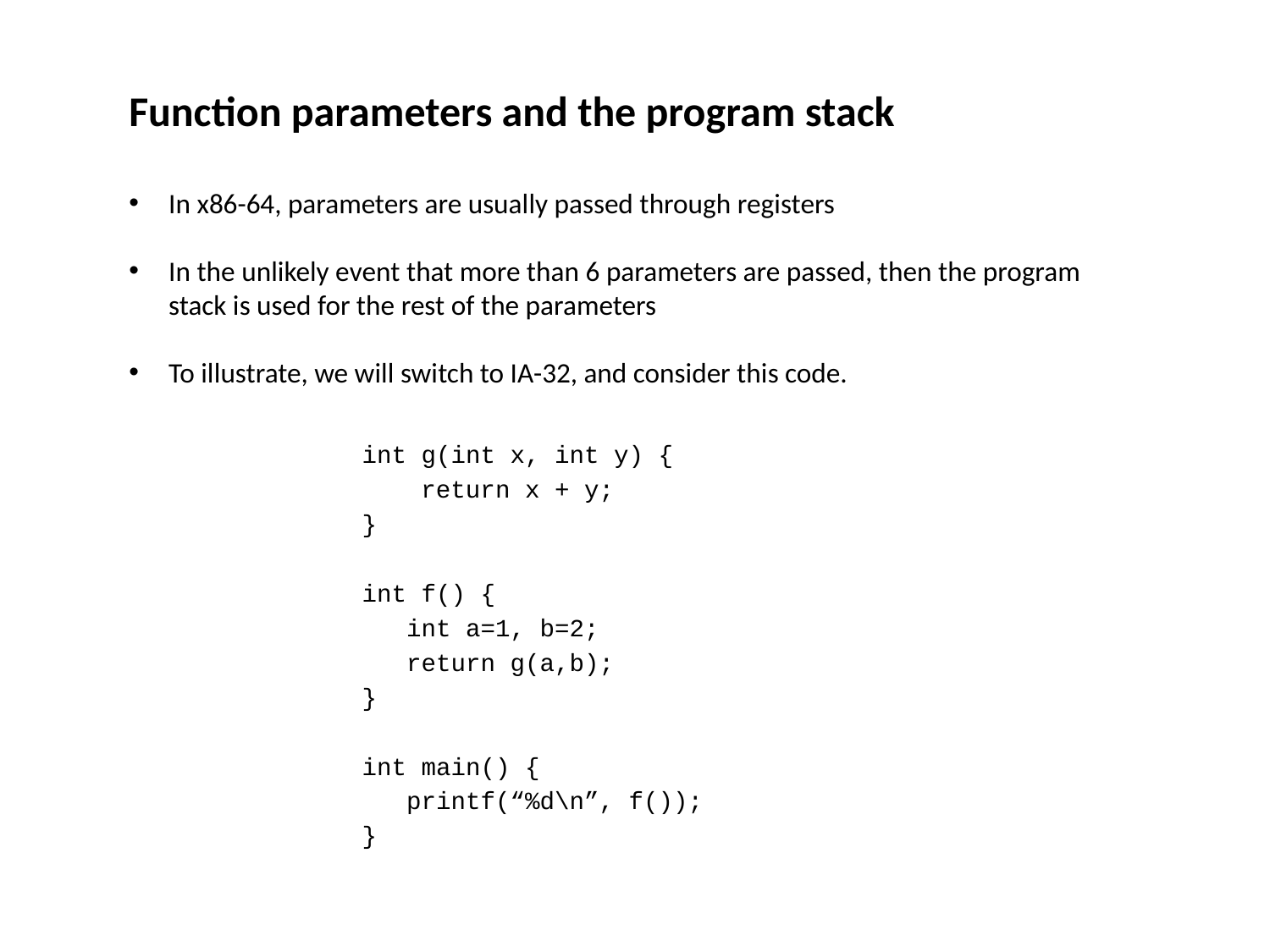

Function parameters and the program stack

In x86-64, parameters are usually passed through registers

In the unlikely event that more than 6 parameters are passed, then the program stack is used for the rest of the parameters

To illustrate, we will switch to IA-32, and consider this code.

int g(int x, int y) {
    return x + y;
}

int f() {
   int a=1, b=2;
   return g(a,b);
}

int main() {
   printf(“%d\n”, f());
}